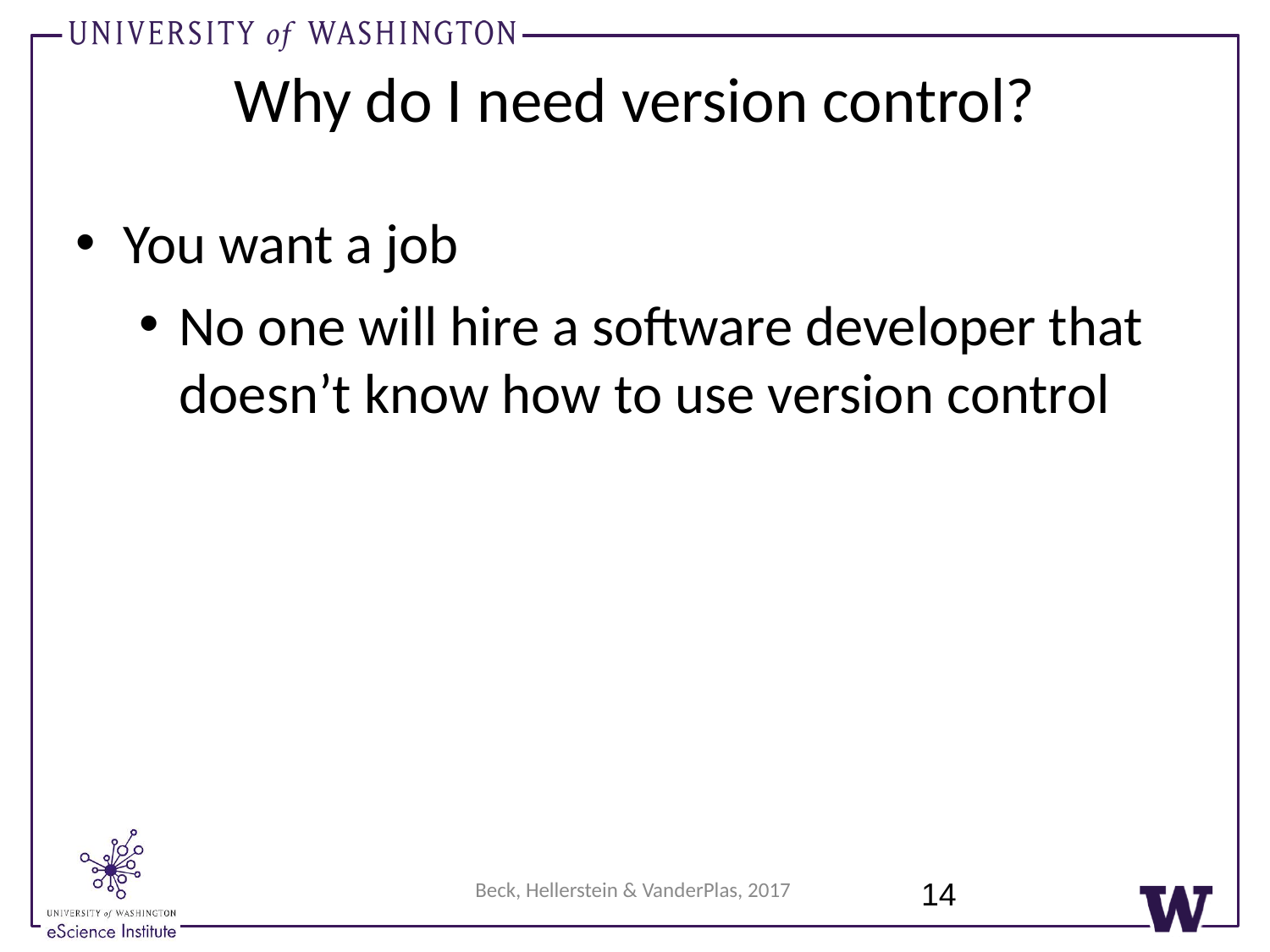

Why do I need version control?
You want a job
No one will hire a software developer that doesn’t know how to use version control
14
Beck, Hellerstein & VanderPlas, 2017